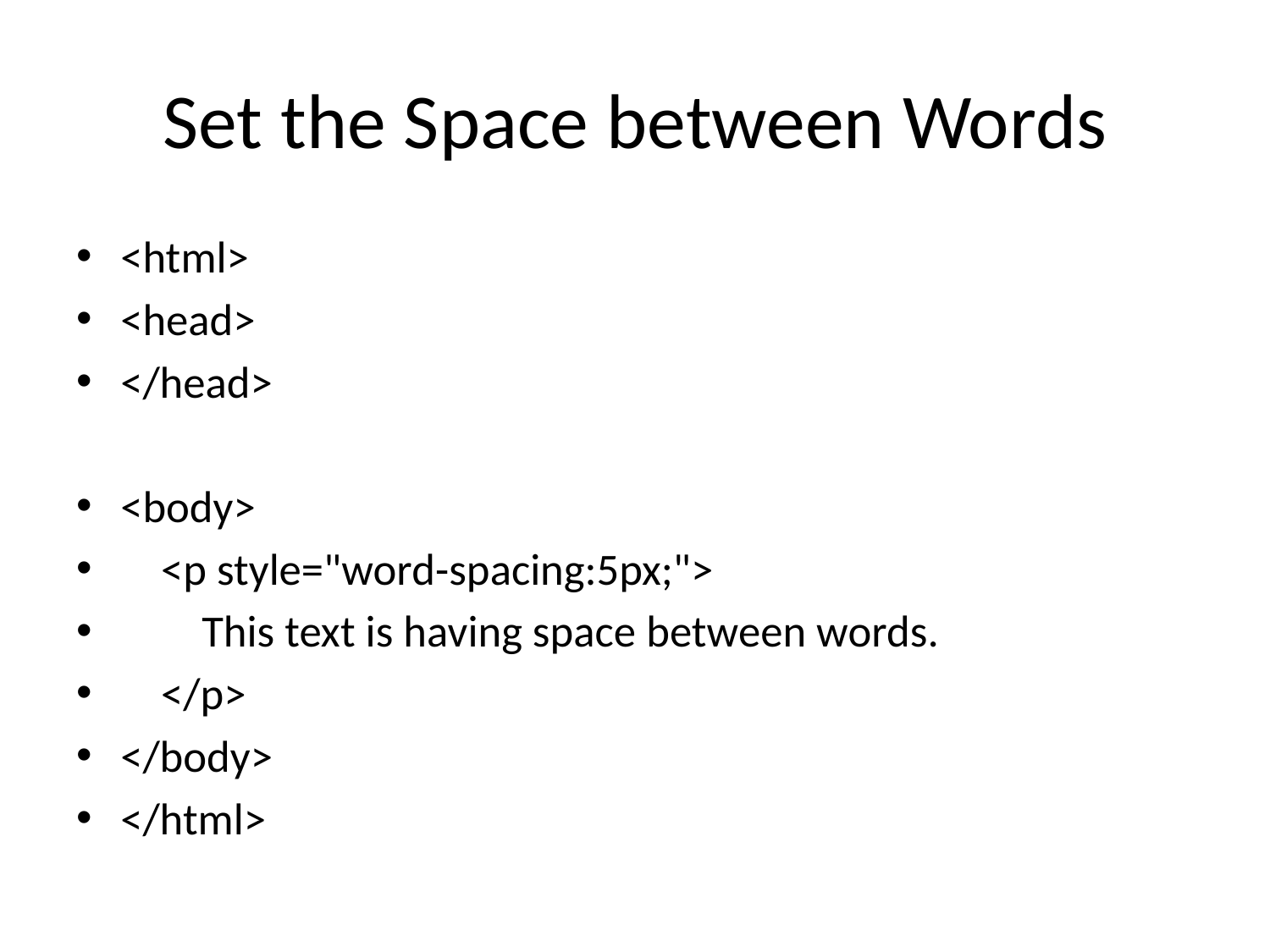

# Set the Space between Words
<html>
<head>
</head>

<body>
    <p style="word-spacing:5px;">
        This text is having space between words.
    </p>
</body>
</html>